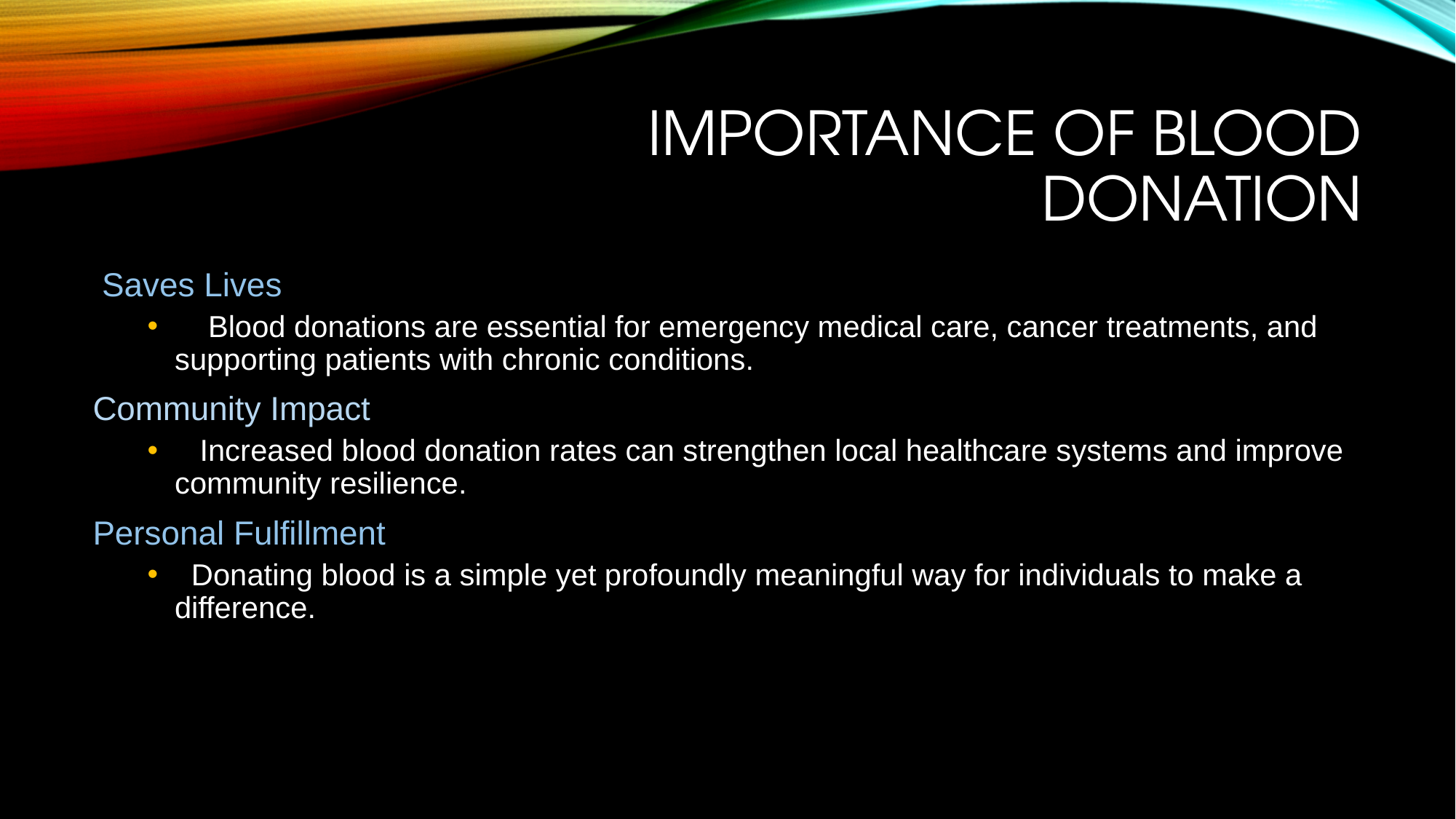

# IMPORTANCE OF BLOOD DONATION
 Saves Lives
    Blood donations are essential for emergency medical care, cancer treatments, and supporting patients with chronic conditions.
Community Impact
   Increased blood donation rates can strengthen local healthcare systems and improve community resilience.
Personal Fulfillment
  Donating blood is a simple yet profoundly meaningful way for individuals to make a difference.